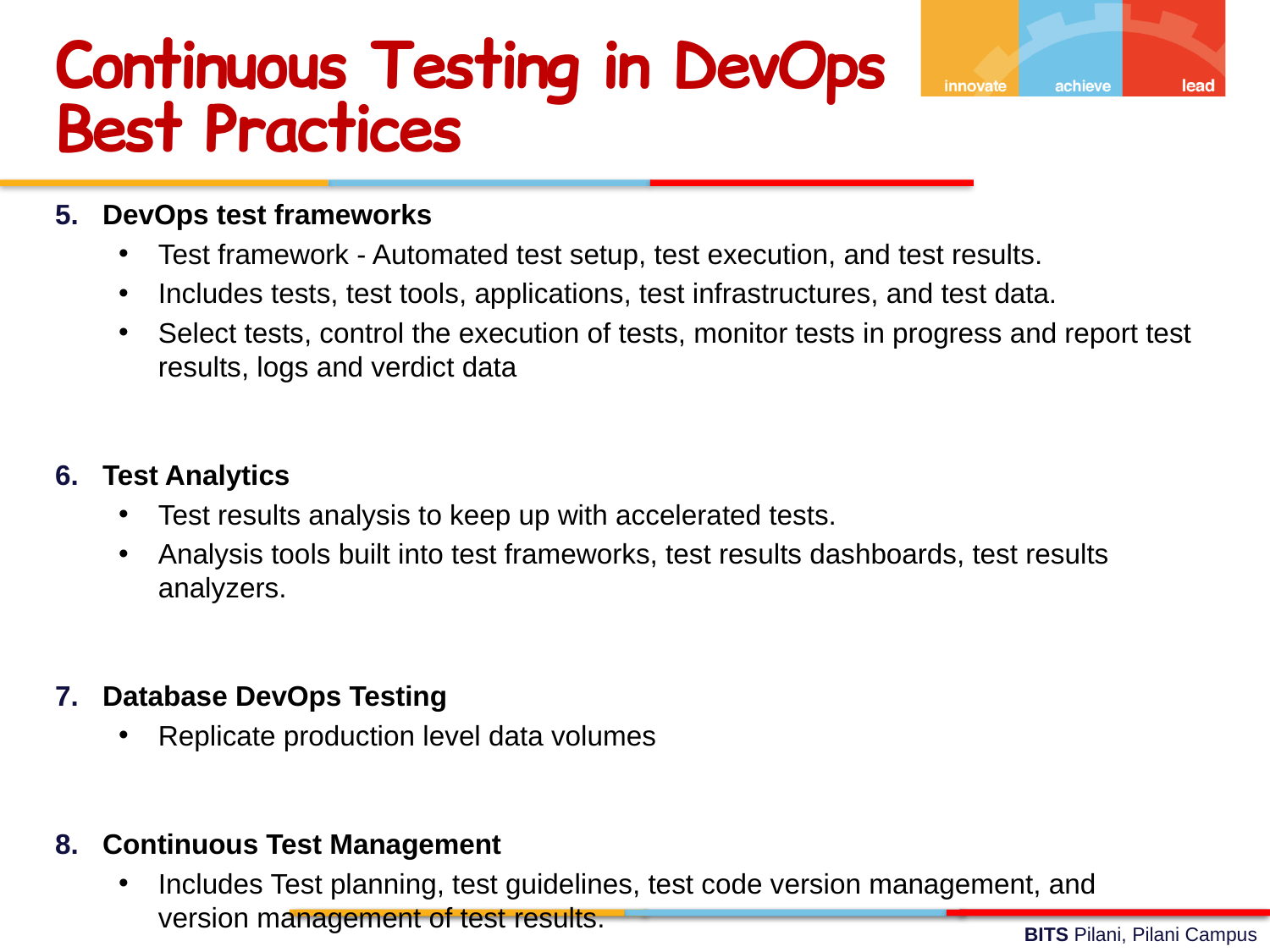

Continuous Testing in DevOps
Best Practices
DevOps test frameworks
Test framework - Automated test setup, test execution, and test results.
Includes tests, test tools, applications, test infrastructures, and test data.
Select tests, control the execution of tests, monitor tests in progress and report test results, logs and verdict data

Test Analytics
Test results analysis to keep up with accelerated tests.
Analysis tools built into test frameworks, test results dashboards, test results analyzers.

Database DevOps Testing
Replicate production level data volumes

Continuous Test Management
Includes Test planning, test guidelines, test code version management, and version management of test results.